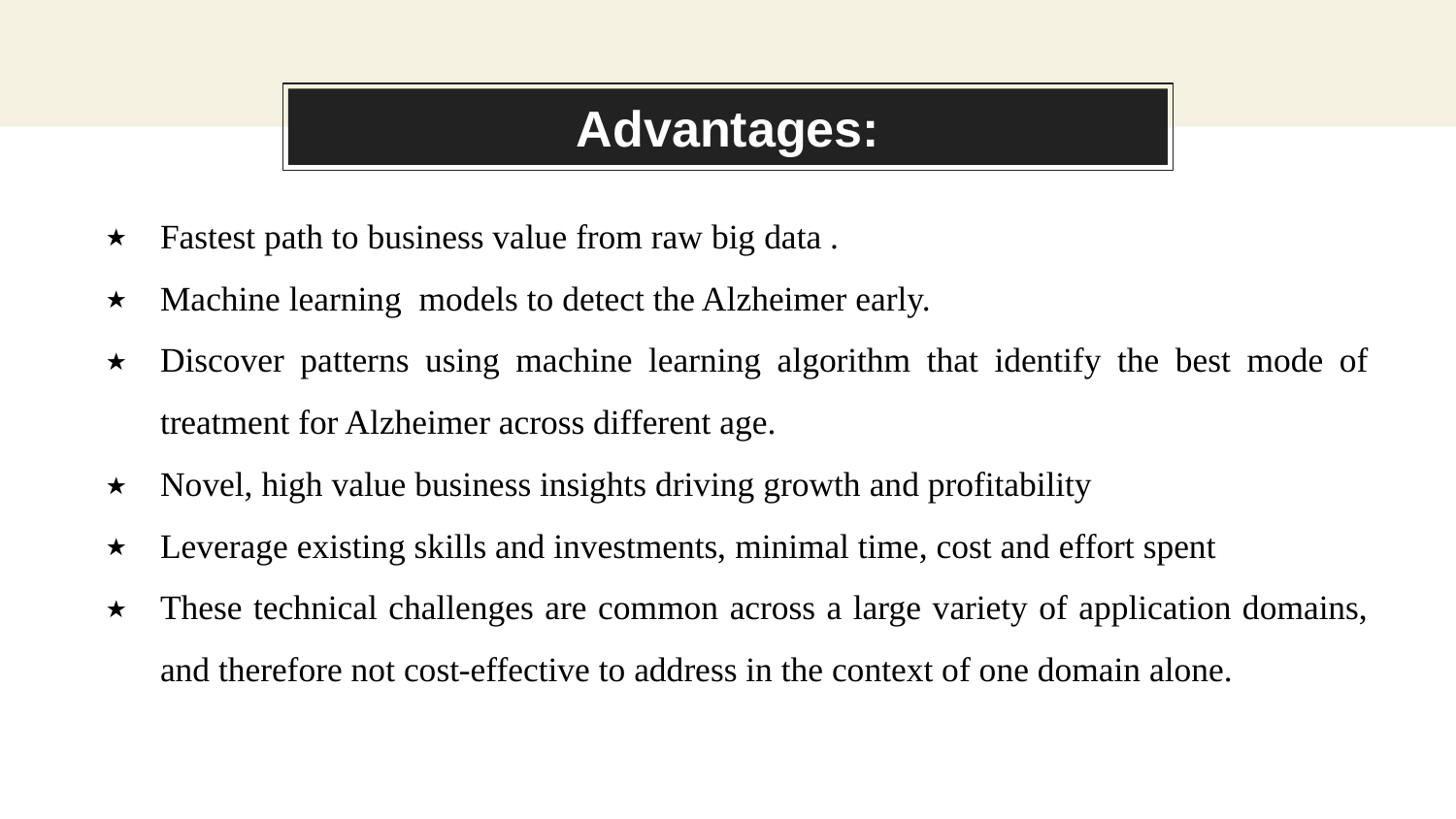

# Advantages:
Fastest path to business value from raw big data .
Machine learning  models to detect the Alzheimer early.
Discover patterns using machine learning algorithm that identify the best mode of treatment for Alzheimer across different age.
Novel, high value business insights driving growth and profitability
Leverage existing skills and investments, minimal time, cost and effort spent
These technical challenges are common across a large variety of application domains, and therefore not cost-effective to address in the context of one domain alone.